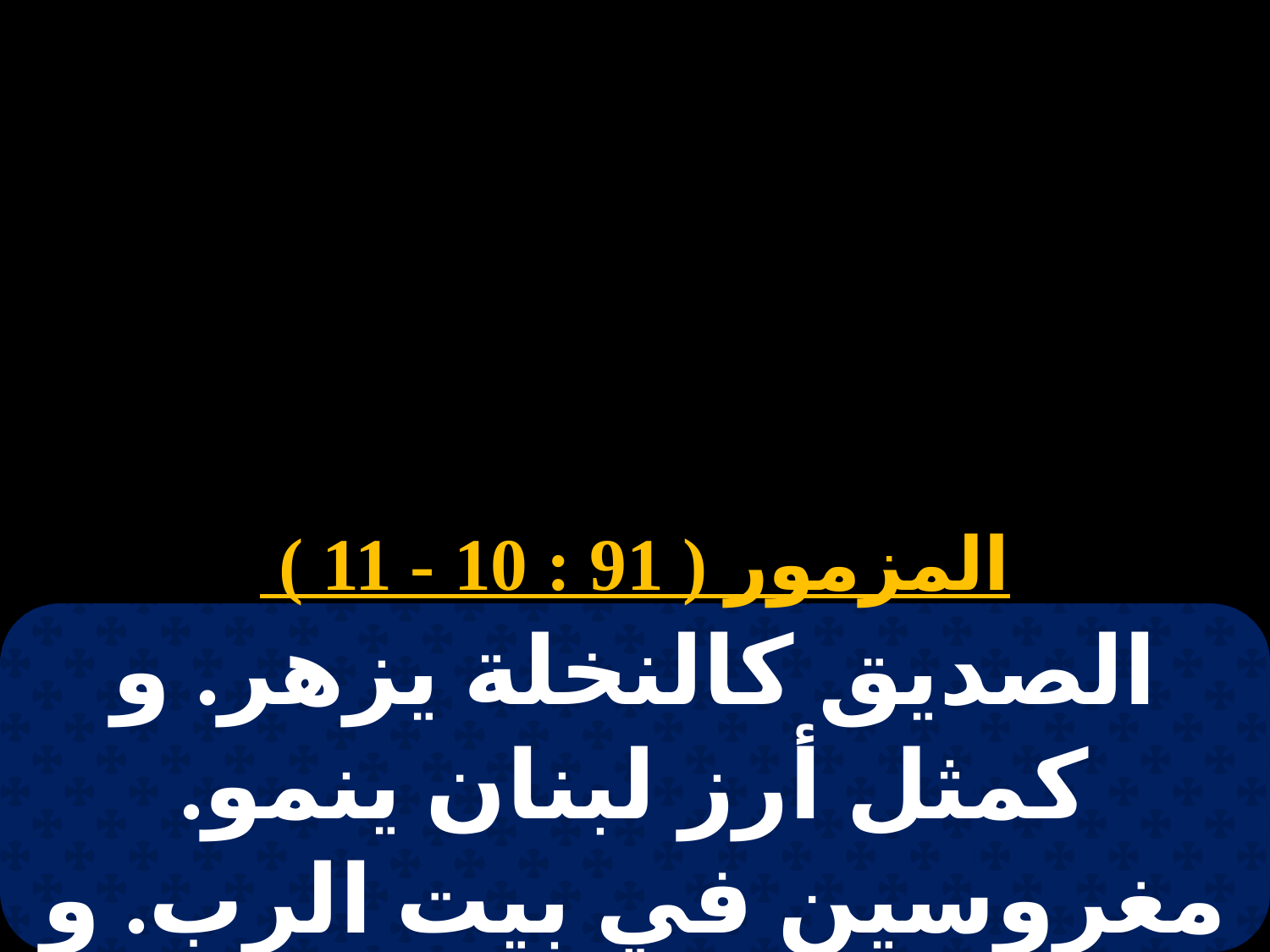

المزمور ( 91 : 10 - 11 )
الصديق كالنخلة يزهر. و كمثل أرز لبنان ينمو. مغروسين في بيت الرب. و في ديار بيت إلهنا زاهرين.